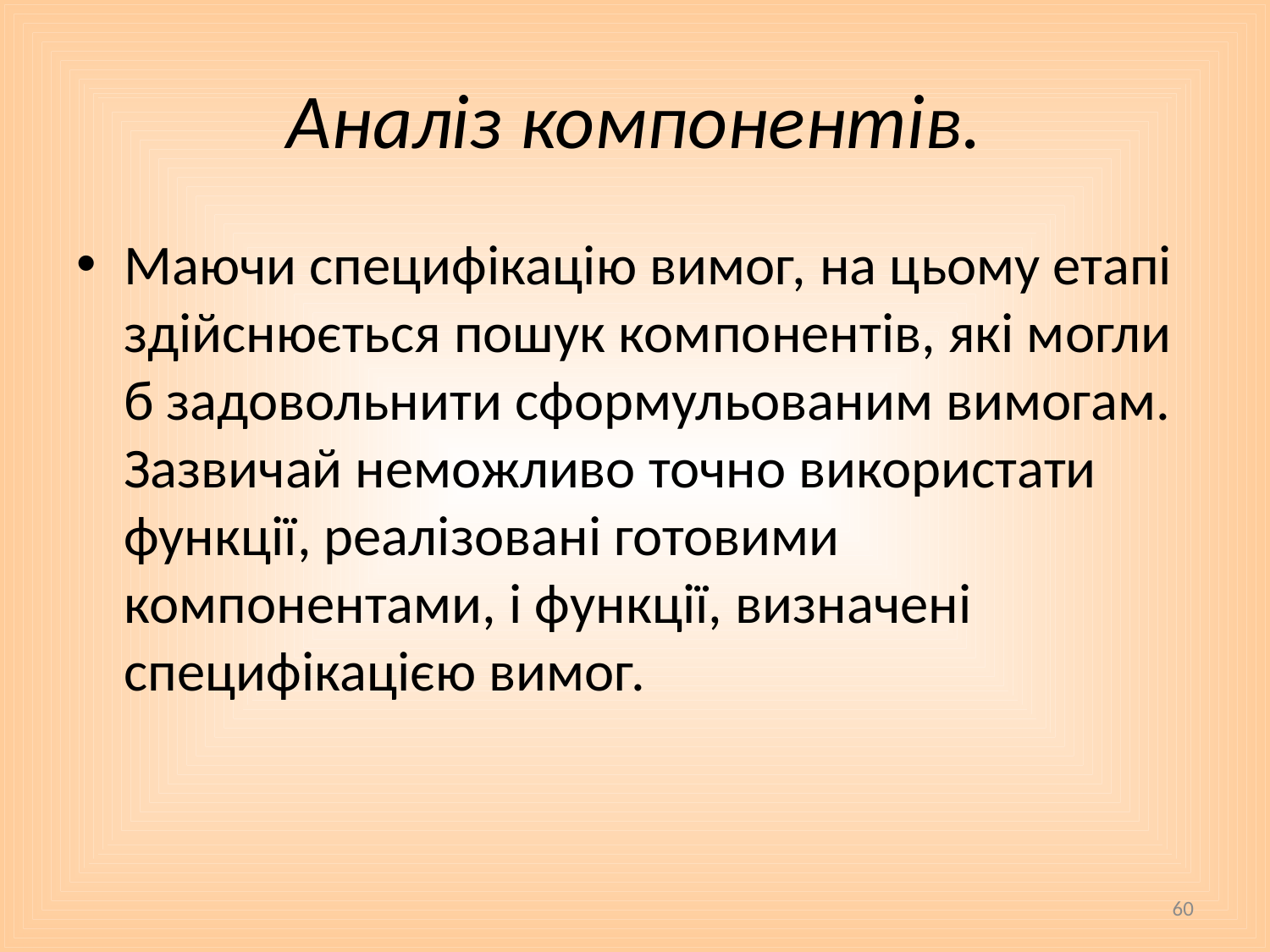

# Аналіз компонентів.
Маючи специфікацію вимог, на цьому етапі здійснюється пошук компонентів, які могли б задовольнити сформульованим вимогам. Зазвичай неможливо точно використати функції, реалізовані готовими компонентами, і функції, визначені специфікацією вимог.

60